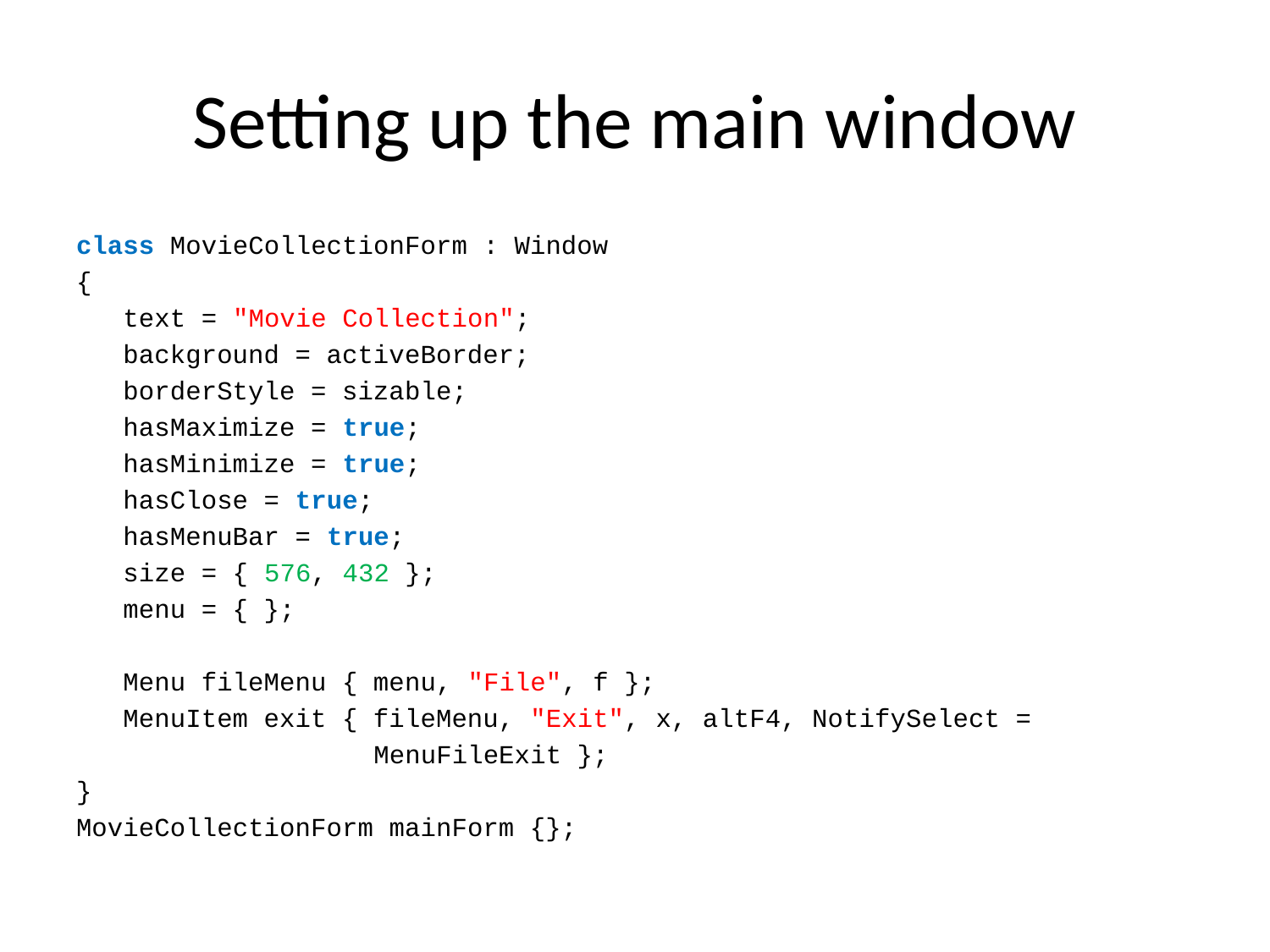

# Setting up the main window
class MovieCollectionForm : Window
{
   text = "Movie Collection";
   background = activeBorder;
   borderStyle = sizable;
   hasMaximize = true;
   hasMinimize = true;
   hasClose = true;
   hasMenuBar = true;
   size = { 576, 432 };
   menu = { };

   Menu fileMenu { menu, "File", f };
   MenuItem exit { fileMenu, "Exit", x, altF4, NotifySelect =
                   MenuFileExit };
}
MovieCollectionForm mainForm {};